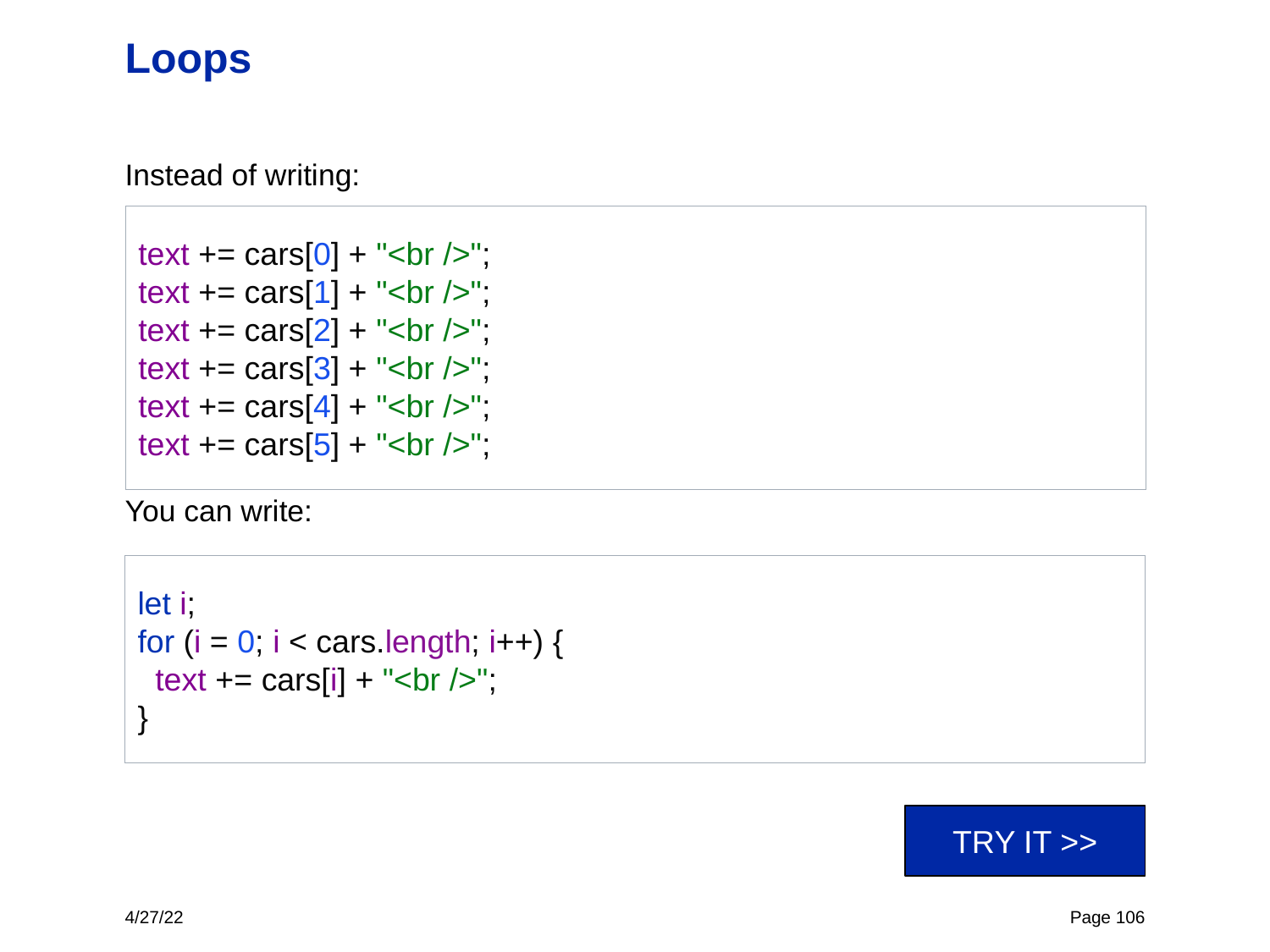

# Loops
Instead of writing:

You can write:

text += cars[0] + "<br />";
text += cars[1] + "<br />";
text += cars[2] + "<br />";
text += cars[3] + "<br />";
text += cars[4] + "<br />";
text += cars[5] + "<br />";

let i;
for (i = 0; i < cars.length; i++) {
  text += cars[i] + "<br />";
}

TRY IT >>
4/27/22

Page 106